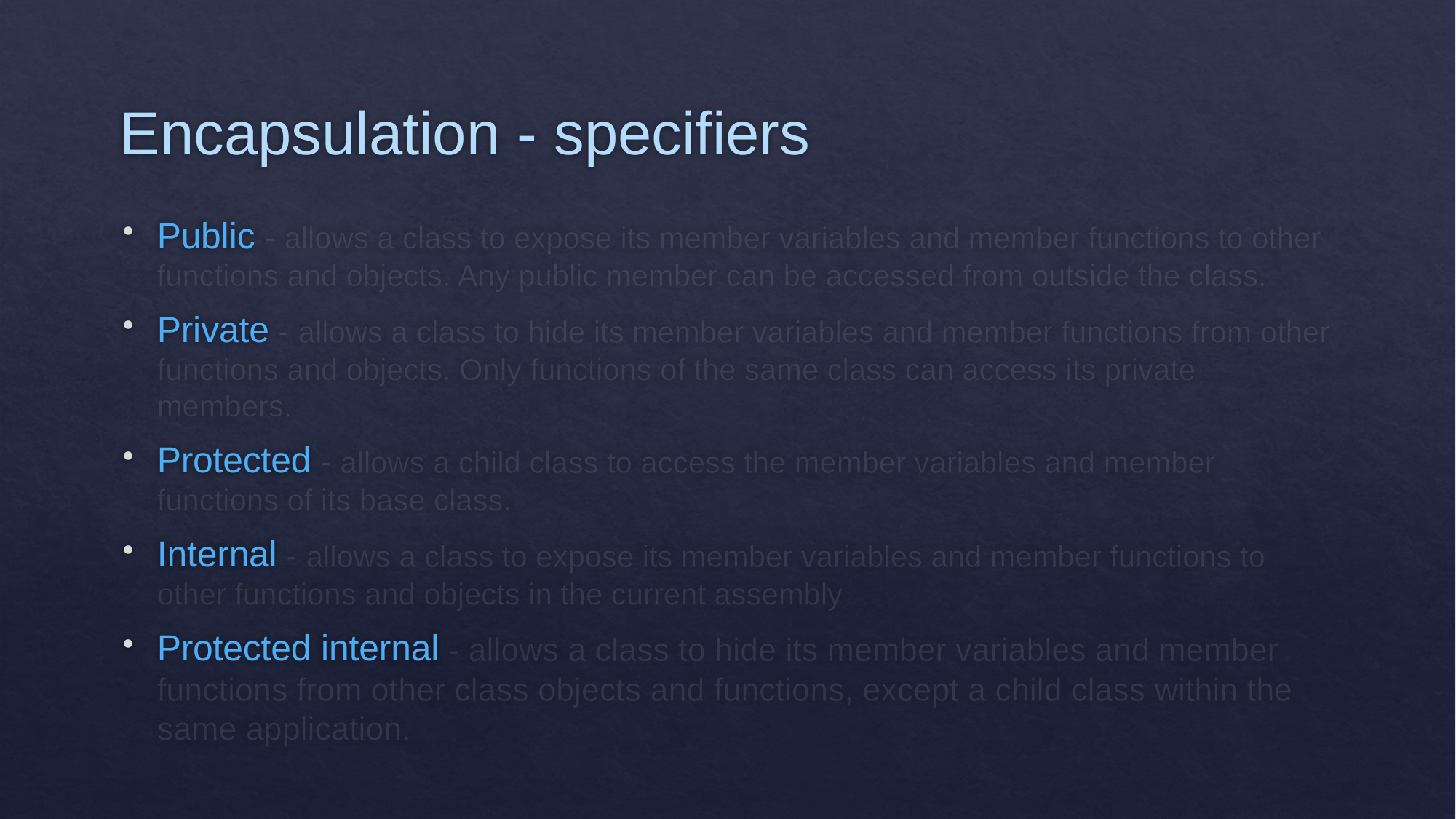

# Encapsulation - specifiers
Public - allows a class to expose its member variables and member functions to other functions and objects. Any public member can be accessed from outside the class.
Private - allows a class to hide its member variables and member functions from other functions and objects. Only functions of the same class can access its private members.
Protected - allows a child class to access the member variables and member functions of its base class.
Internal - allows a class to expose its member variables and member functions to other functions and objects in the current assembly
Protected internal - allows a class to hide its member variables and member functions from other class objects and functions, except a child class within the same application.